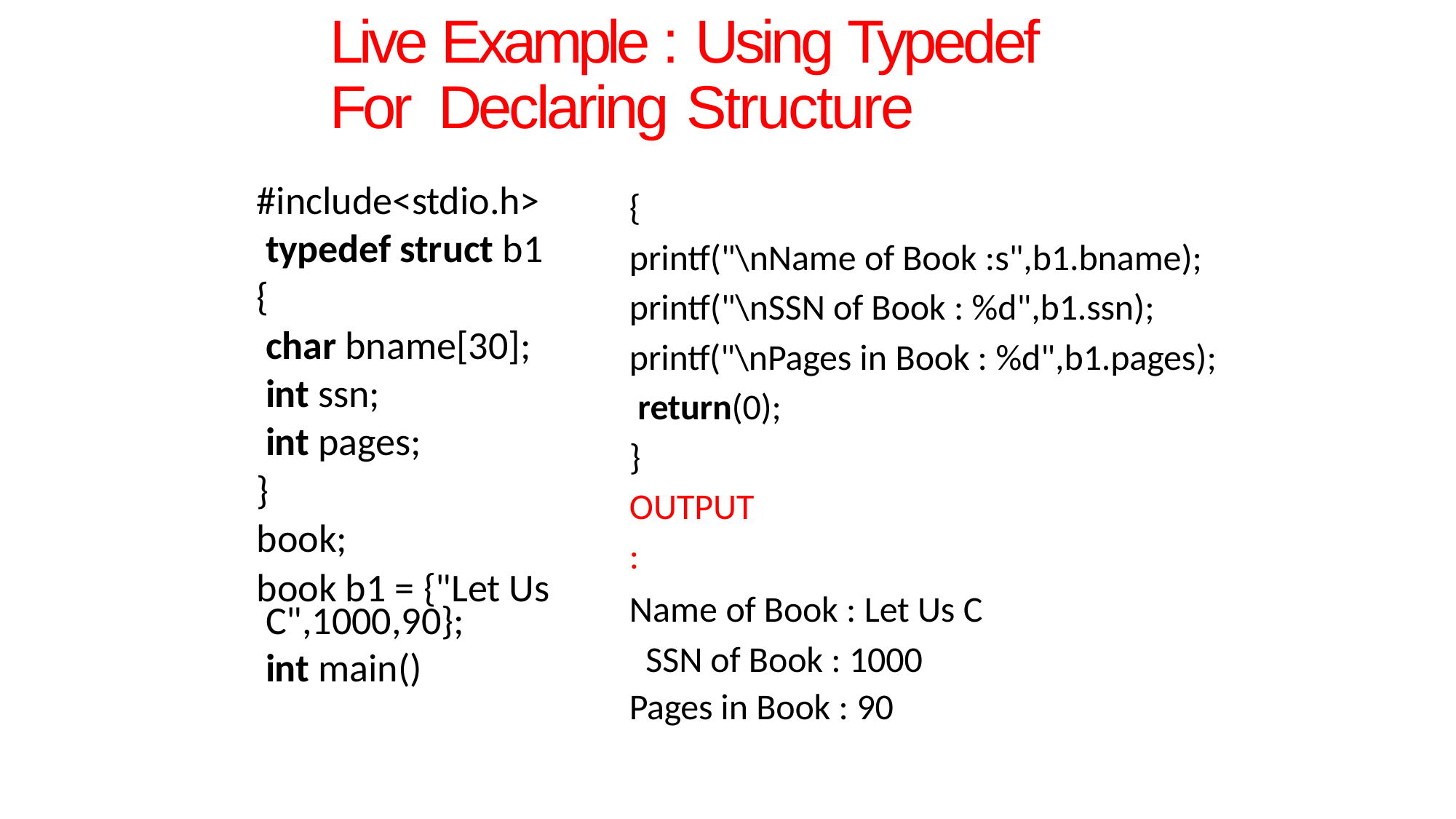

# Live Example : Using Typedef For  Declaring Structure
#include<stdio.h>
typedef struct b1
{
char bname[30];
int ssn;
int pages;
}
book;
book b1 = {"Let Us  C",1000,90};
int main()
{
printf("\nName of Book :s",b1.bname);
printf("\nSSN of Book : %d",b1.ssn);  printf("\nPages in Book : %d",b1.pages);  return(0);
}  OUTPUT:
Name of Book : Let Us C  SSN of Book : 1000
Pages in Book : 90